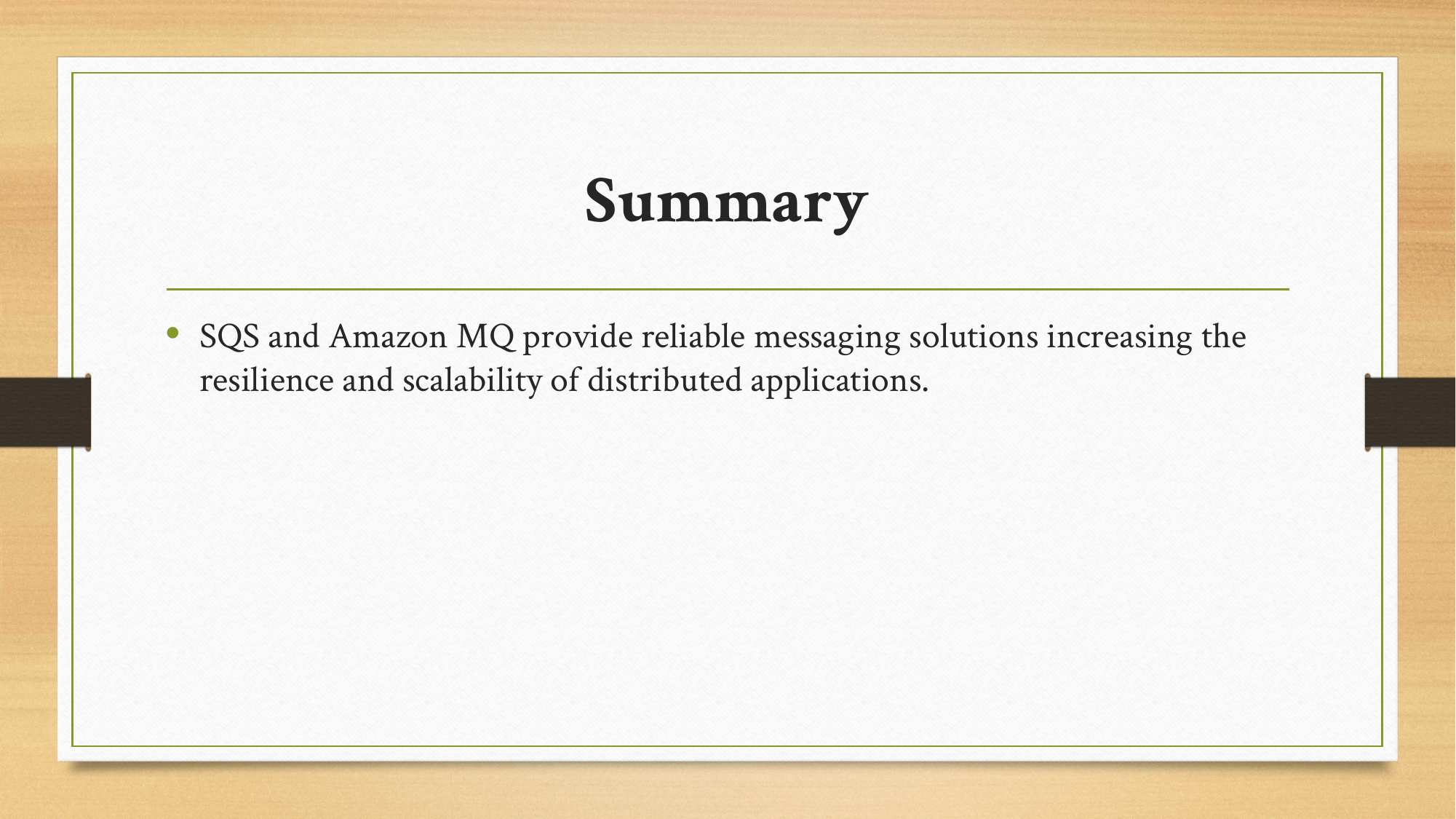

# Summary
SQS and Amazon MQ provide reliable messaging solutions increasing the resilience and scalability of distributed applications.